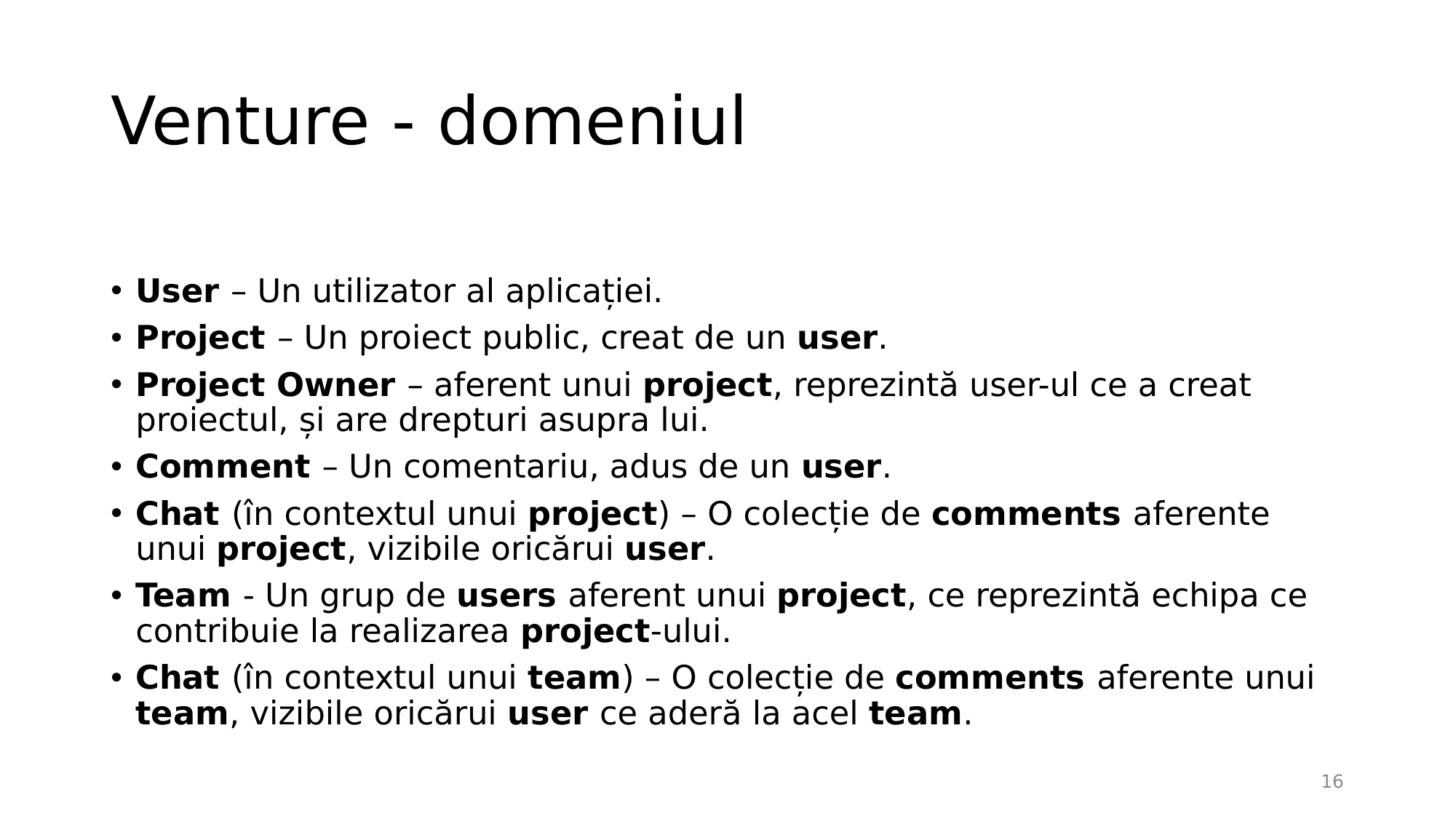

# Venture - domeniul

User – Un utilizator al aplicației.
Project – Un proiect public, creat de un user.
Project Owner – aferent unui project, reprezintă user-ul ce a creat proiectul, și are drepturi asupra lui.
Comment – Un comentariu, adus de un user.
Chat (în contextul unui project) – O colecție de comments aferente unui project, vizibile oricărui user.
Team - Un grup de users aferent unui project, ce reprezintă echipa ce contribuie la realizarea project-ului.
Chat (în contextul unui team) – O colecție de comments aferente unui team, vizibile oricărui user ce aderă la acel team.

16